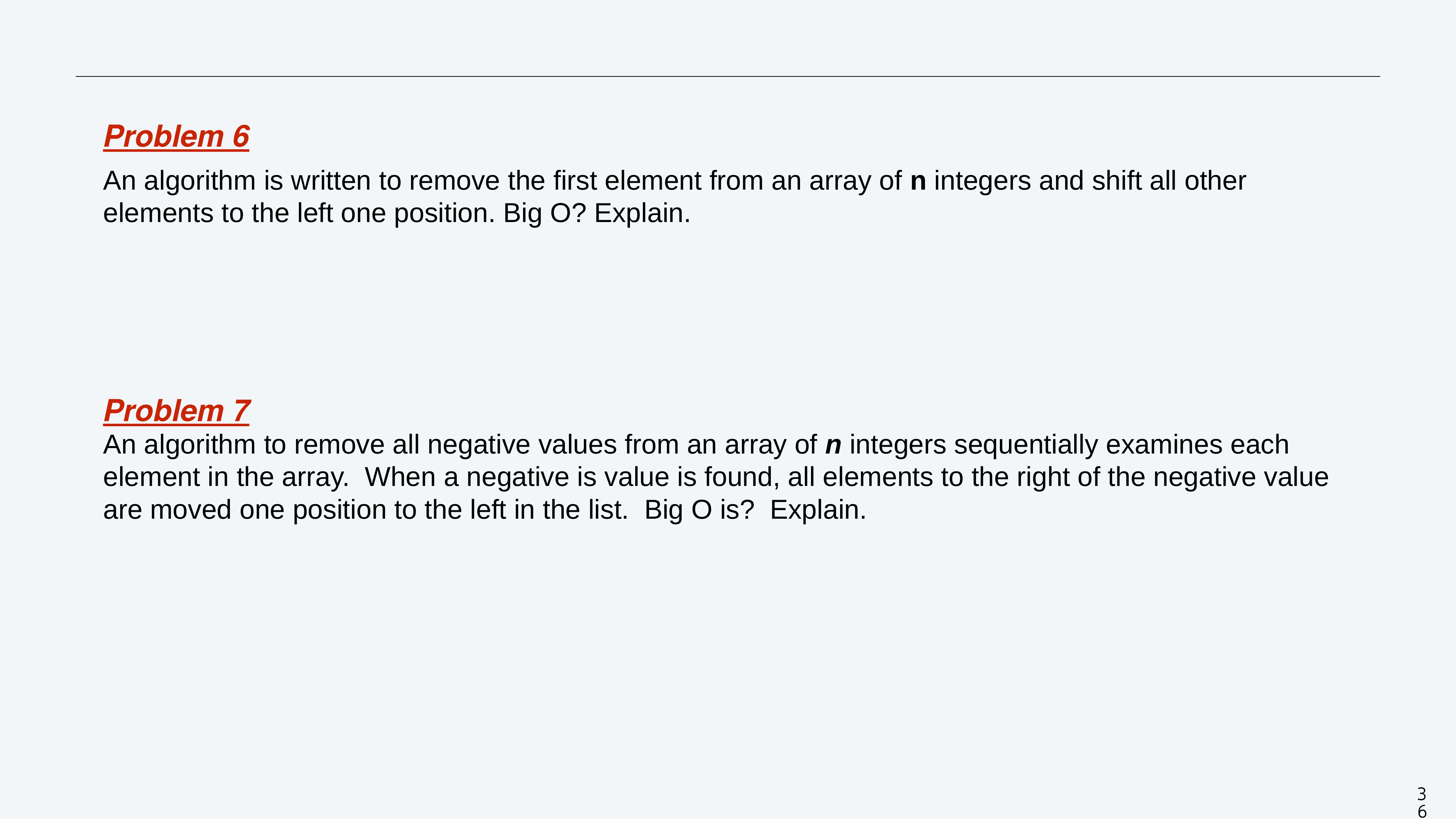

CS111: Centeno-Trees

An algorithm is written to remove the first element from an array of n integers and shift all other elements to the left one position. Big O? Explain.

An algorithm to remove all negative values from an array of n integers sequentially examines each element in the array.  When a negative is value is found, all elements to the right of the negative value are moved one position to the left in the list.  Big O is?  Explain.

Problem 6
Problem 7
36